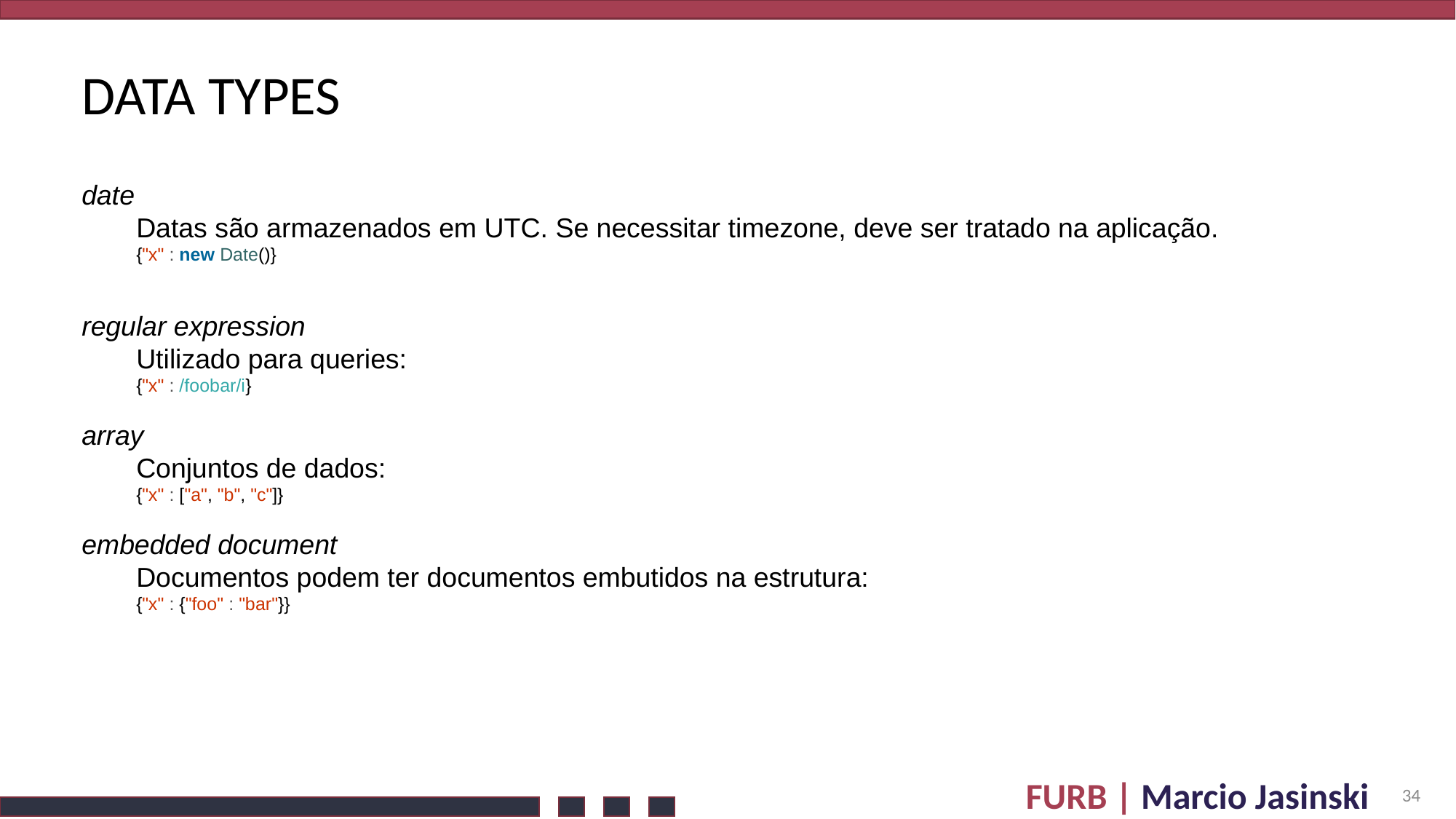

# Data types
date
Datas são armazenados em UTC. Se necessitar timezone, deve ser tratado na aplicação.
{"x" : new Date()}

regular expression
Utilizado para queries:
{"x" : /foobar/i}

array
Conjuntos de dados:
{"x" : ["a", "b", "c"]}

embedded document
Documentos podem ter documentos embutidos na estrutura:
{"x" : {"foo" : "bar"}}
34